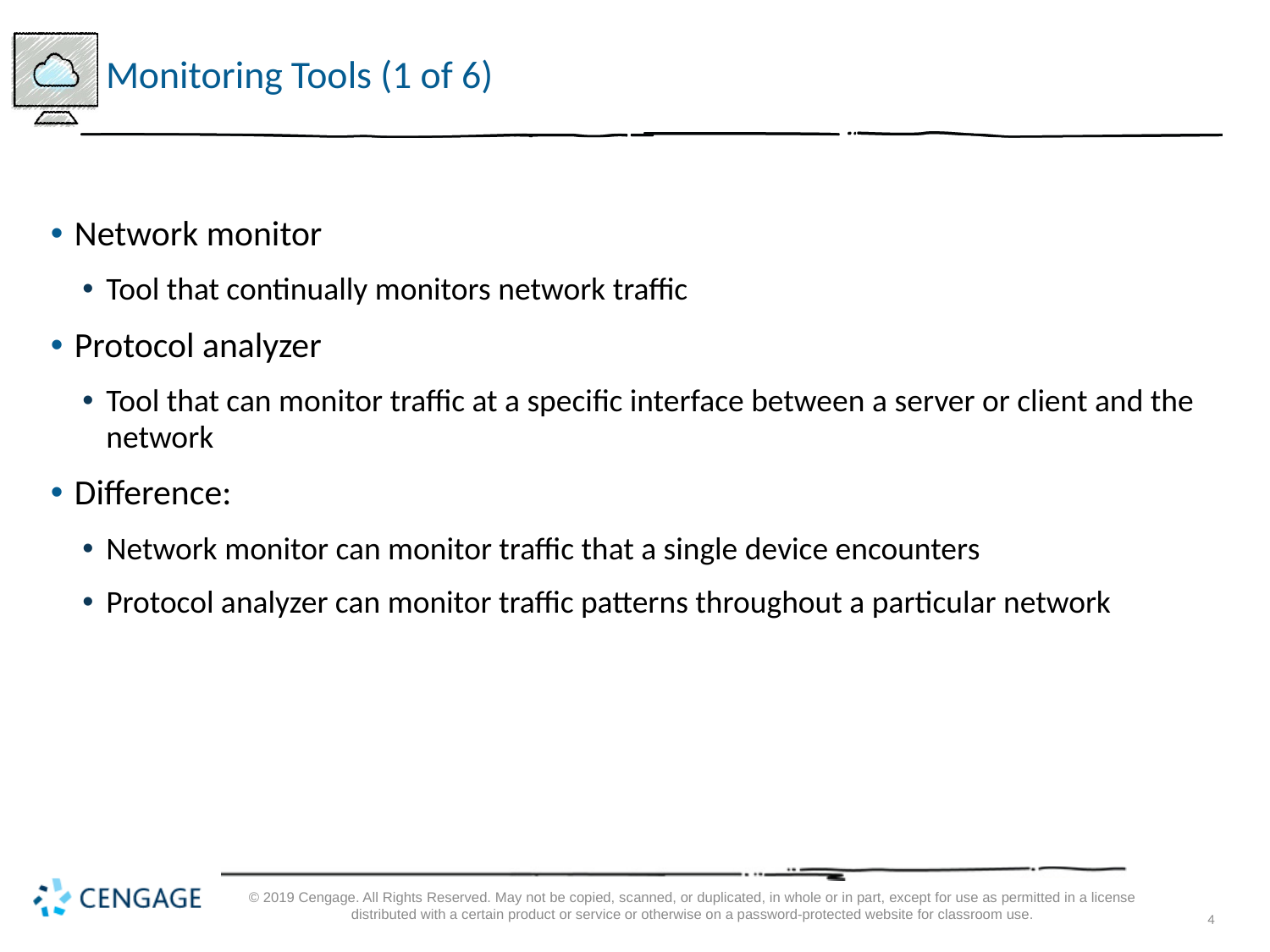

# Monitoring Tools (1 of 6)
Network monitor
Tool that continually monitors network traffic
Protocol analyzer
Tool that can monitor traffic at a specific interface between a server or client and the network
Difference:
Network monitor can monitor traffic that a single device encounters
Protocol analyzer can monitor traffic patterns throughout a particular network
© 2019 Cengage. All Rights Reserved. May not be copied, scanned, or duplicated, in whole or in part, except for use as permitted in a license distributed with a certain product or service or otherwise on a password-protected website for classroom use.